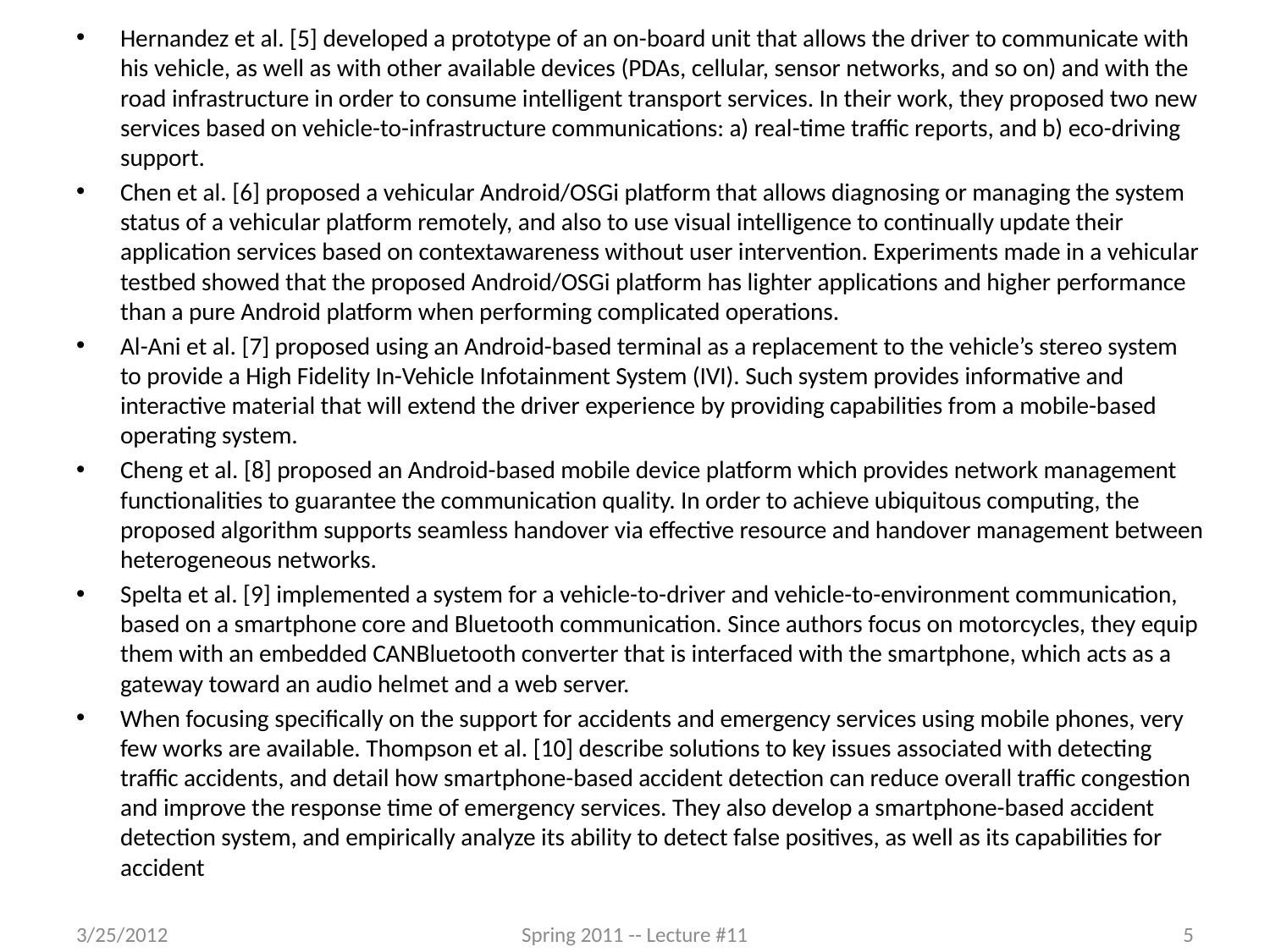

Hernandez et al. [5] developed a prototype of an on-board unit that allows the driver to communicate with his vehicle, as well as with other available devices (PDAs, cellular, sensor networks, and so on) and with the road infrastructure in order to consume intelligent transport services. In their work, they proposed two new services based on vehicle-to-infrastructure communications: a) real-time traffic reports, and b) eco-driving support.
Chen et al. [6] proposed a vehicular Android/OSGi platform that allows diagnosing or managing the system status of a vehicular platform remotely, and also to use visual intelligence to continually update their application services based on contextawareness without user intervention. Experiments made in a vehicular testbed showed that the proposed Android/OSGi platform has lighter applications and higher performance than a pure Android platform when performing complicated operations.
Al-Ani et al. [7] proposed using an Android-based terminal as a replacement to the vehicle’s stereo system to provide a High Fidelity In-Vehicle Infotainment System (IVI). Such system provides informative and interactive material that will extend the driver experience by providing capabilities from a mobile-based operating system.
Cheng et al. [8] proposed an Android-based mobile device platform which provides network management functionalities to guarantee the communication quality. In order to achieve ubiquitous computing, the proposed algorithm supports seamless handover via effective resource and handover management between heterogeneous networks.
Spelta et al. [9] implemented a system for a vehicle-to-driver and vehicle-to-environment communication, based on a smartphone core and Bluetooth communication. Since authors focus on motorcycles, they equip them with an embedded CANBluetooth converter that is interfaced with the smartphone, which acts as a gateway toward an audio helmet and a web server.
When focusing specifically on the support for accidents and emergency services using mobile phones, very few works are available. Thompson et al. [10] describe solutions to key issues associated with detecting traffic accidents, and detail how smartphone-based accident detection can reduce overall traffic congestion and improve the response time of emergency services. They also develop a smartphone-based accident detection system, and empirically analyze its ability to detect false positives, as well as its capabilities for accident
3/25/2012
Spring 2011 -- Lecture #11
5